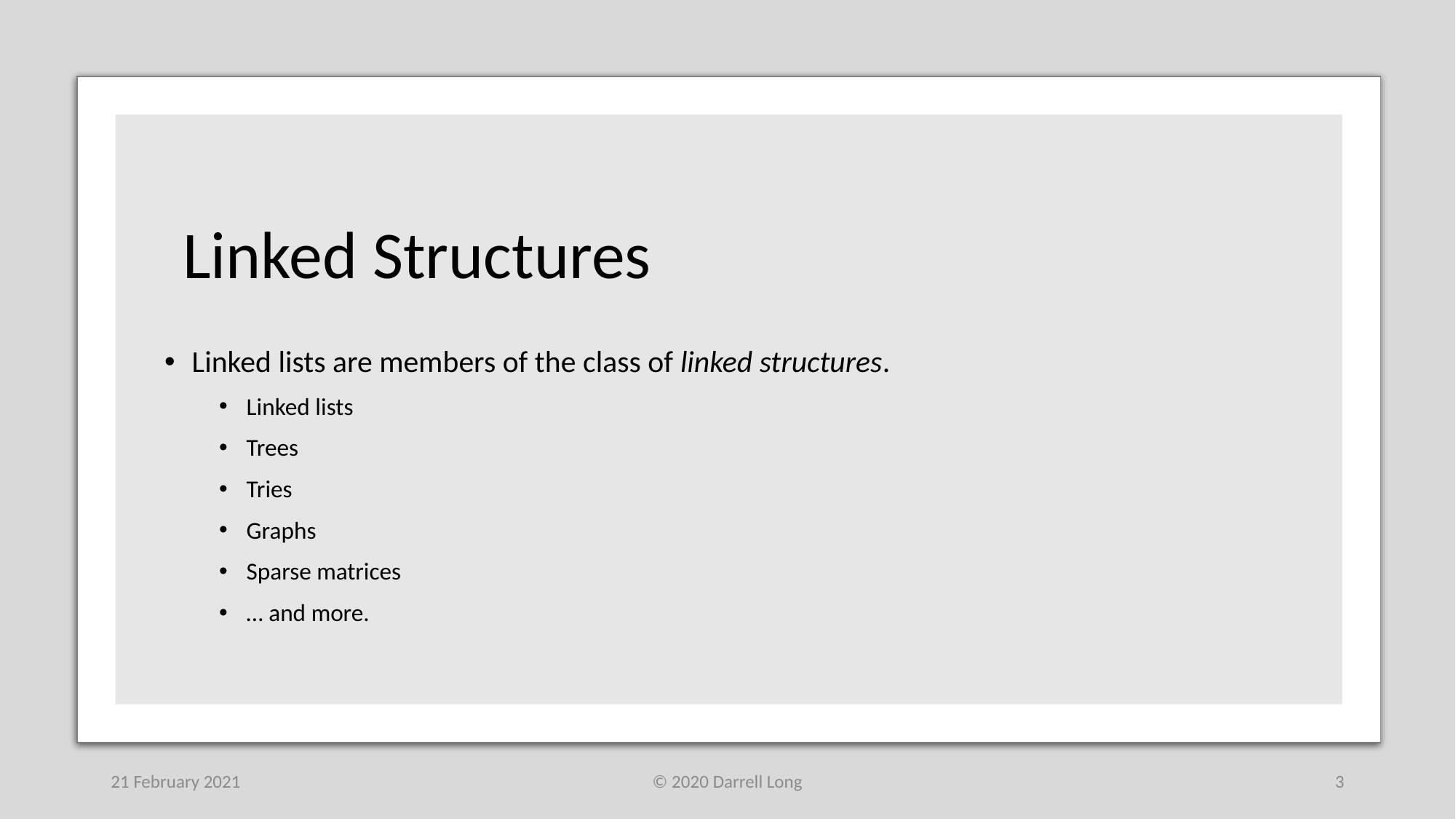

Linked Structures
Linked lists are members of the class of linked structures.
Linked lists
Trees
Tries
Graphs
Sparse matrices
… and more.
21 February 2021
© 2020 Darrell Long
3